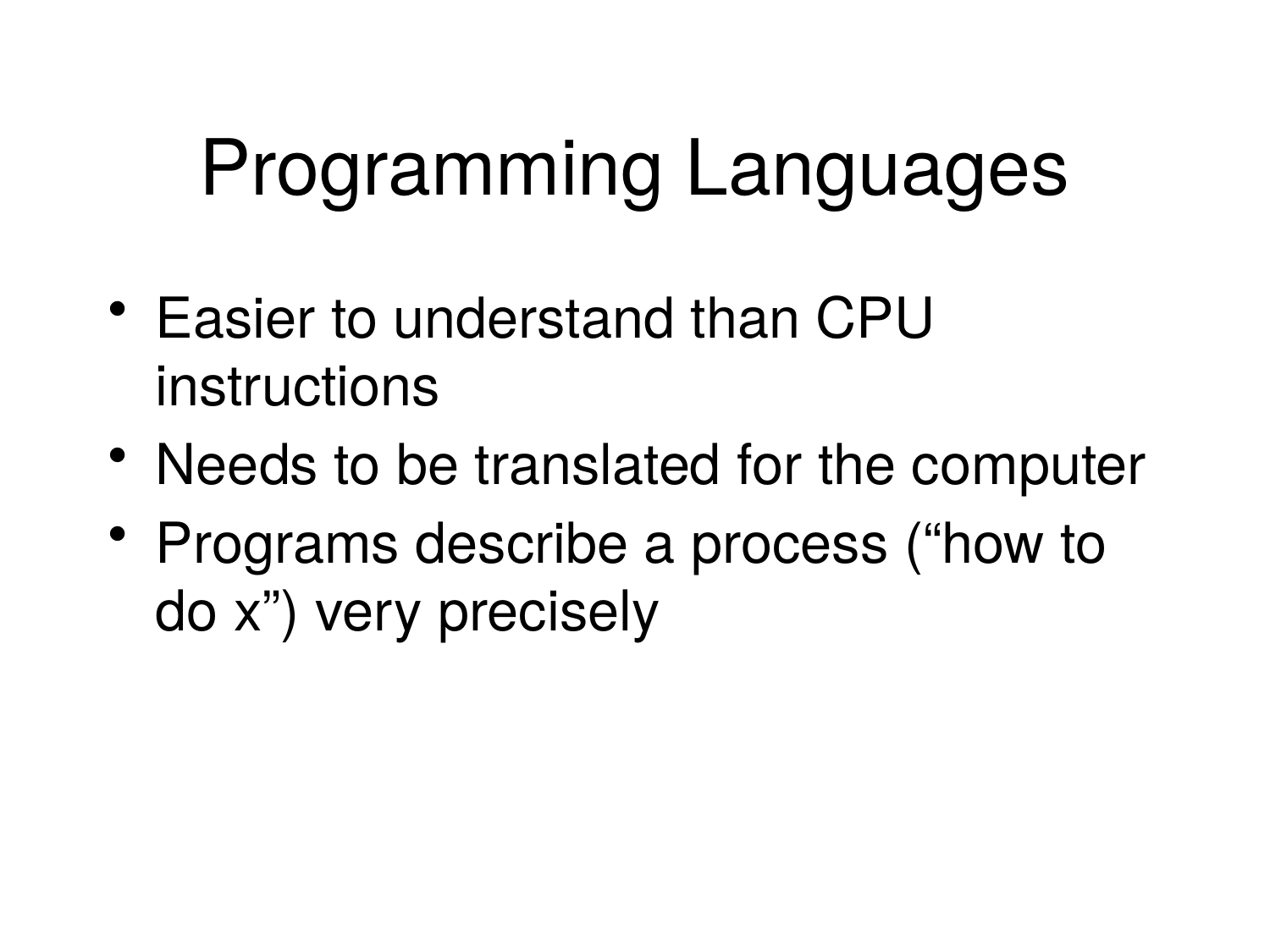

# Programming Languages
Easier to understand than CPU instructions
Needs to be translated for the computer
Programs describe a process (“how to do x”) very precisely